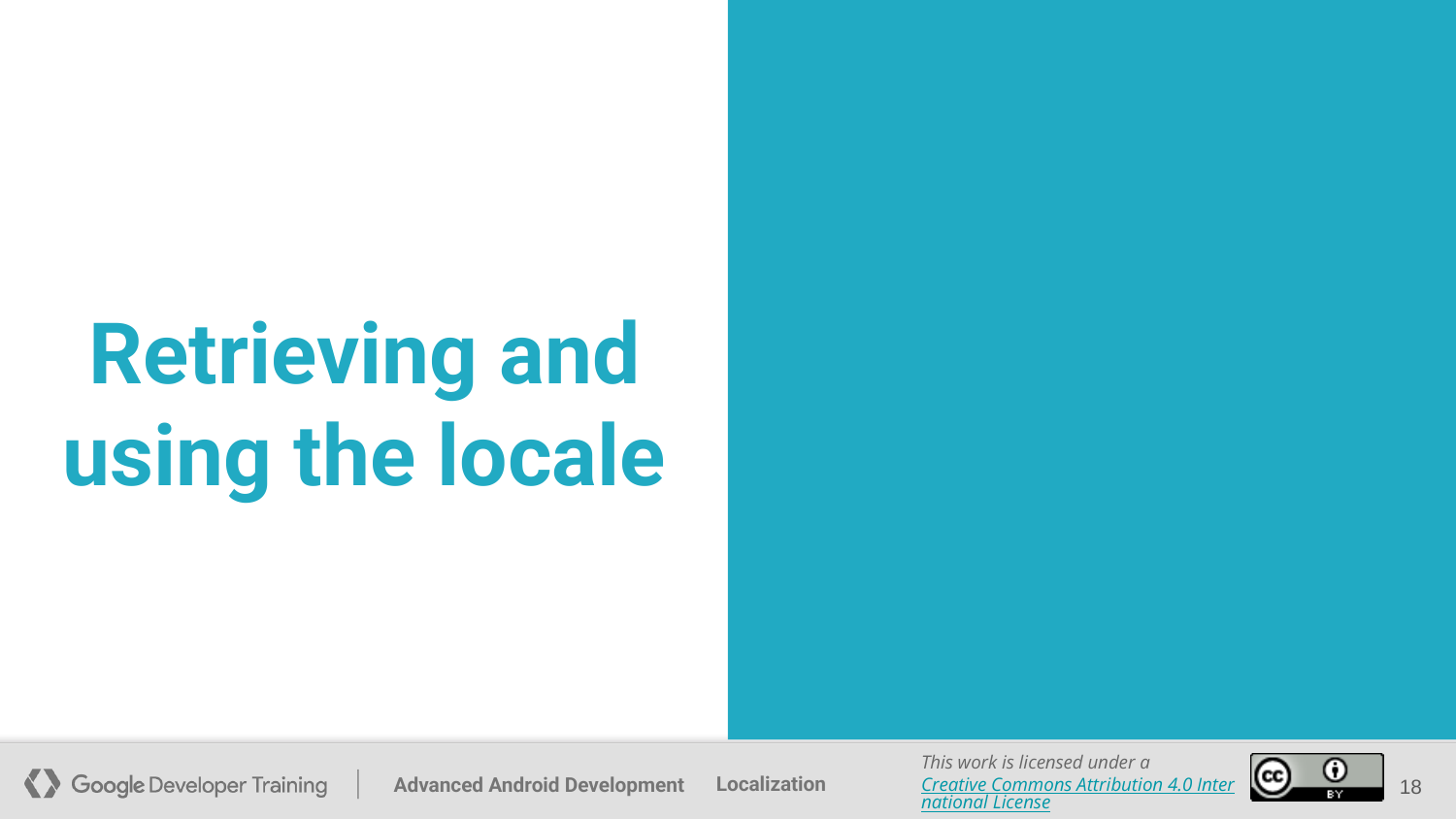

# Retrieving and using the locale

18